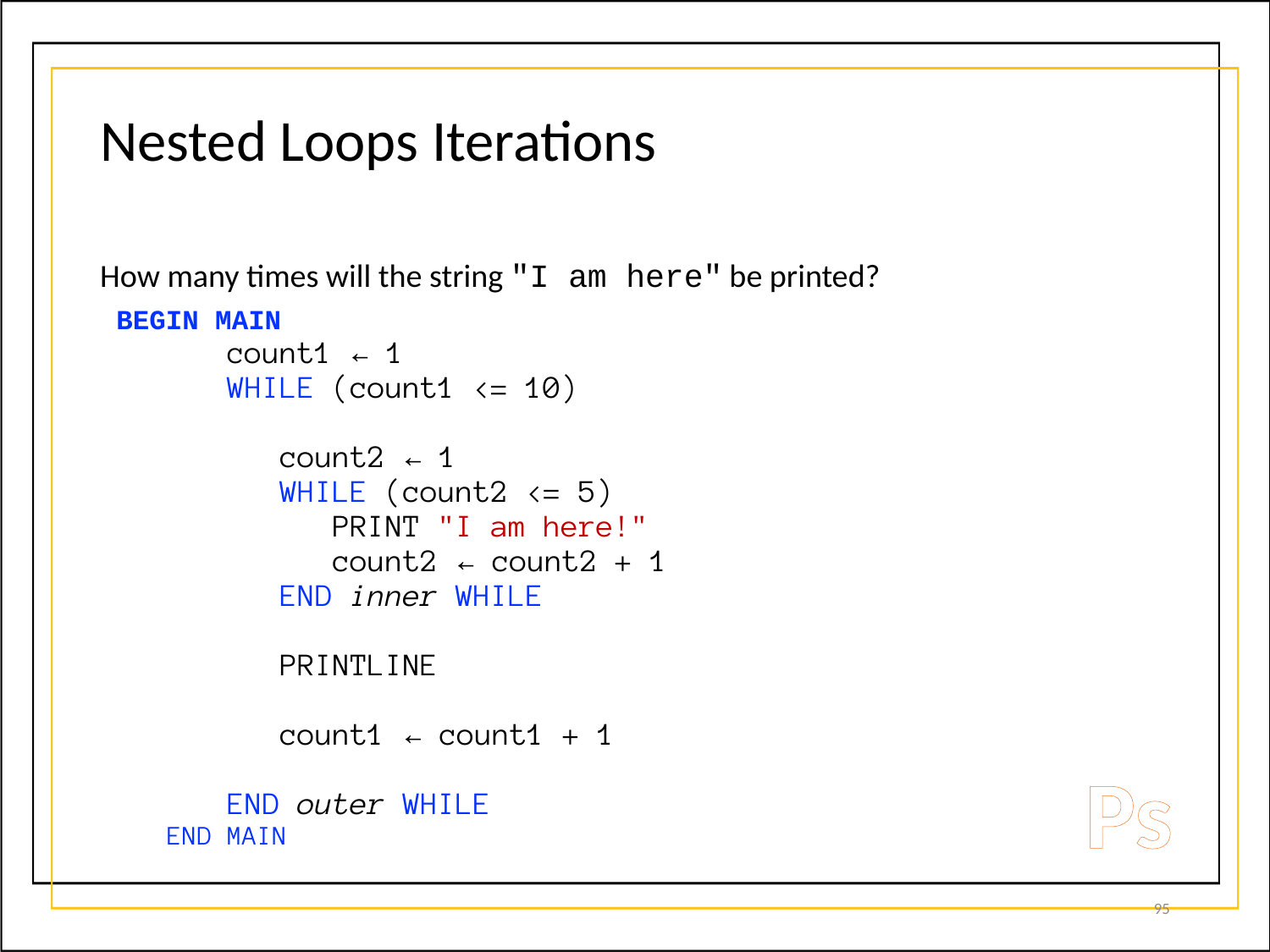

# Nested Loops Iterations
How many times will the string "I am here" be printed?
 BEGIN MAIN
       count1 ← 1
      WHILE (count1 <= 10)
         count2 ← 1
         WHILE (count2 <= 5)
            PRINT "I am here!"
            count2 ← count2 + 1
         END inner WHILE
         PRINTLINE
         count1 ← count1 + 1
      END outer WHILE
   END MAIN
Ps

95